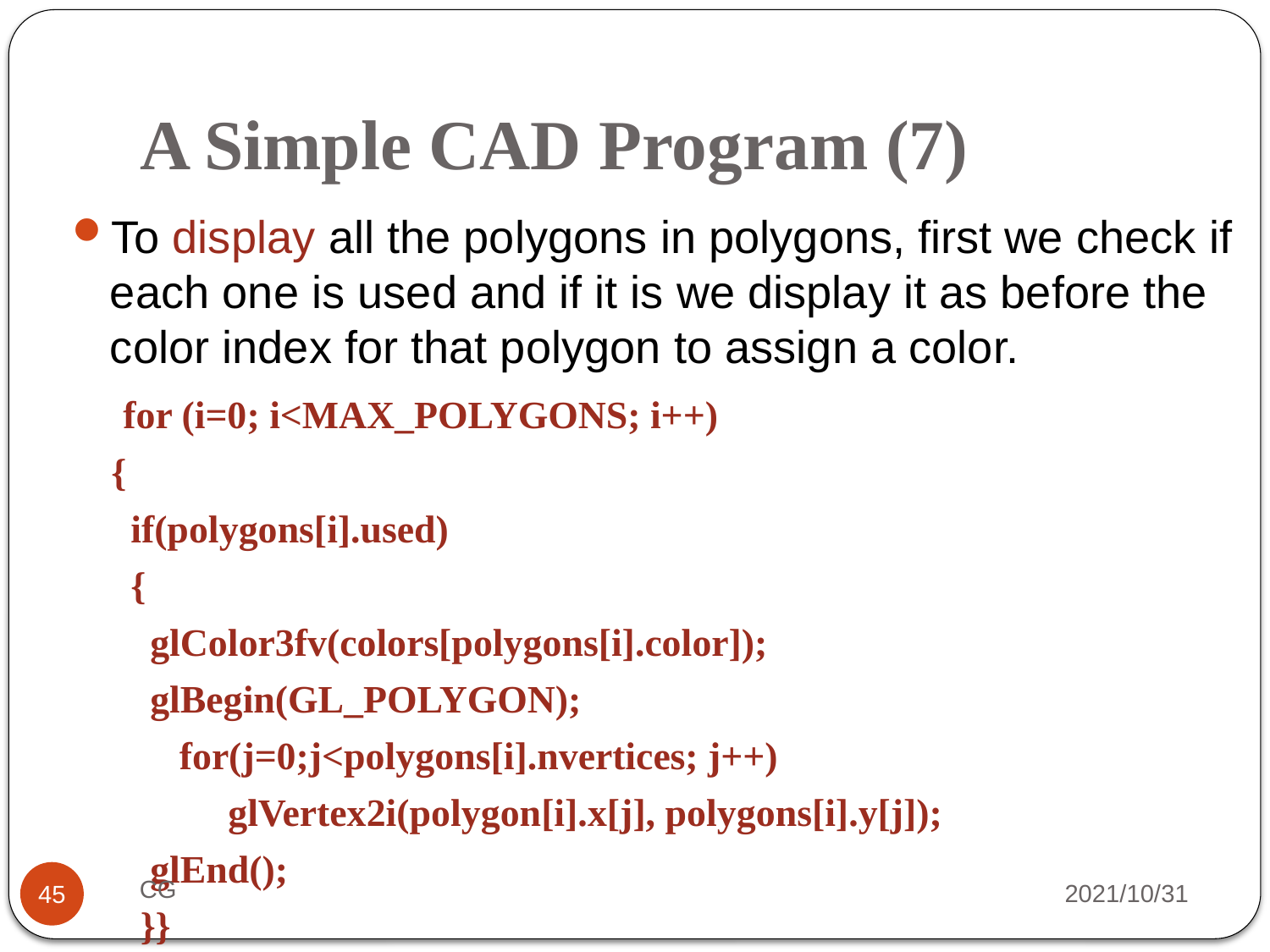

# A Simple CAD Program (7)
To display all the polygons in polygons, first we check if each one is used and if it is we display it as before the color index for that polygon to assign a color.
    for (i=0; i<MAX_POLYGONS; i++)
    {
      if(polygons[i].used)
      {
        glColor3fv(colors[polygons[i].color]);
        glBegin(GL_POLYGON);
           for(j=0;j<polygons[i].nvertices; j++)
                glVertex2i(polygon[i].x[j], polygons[i].y[j]);
        glEnd();
       }}
CG
2021/10/31
45